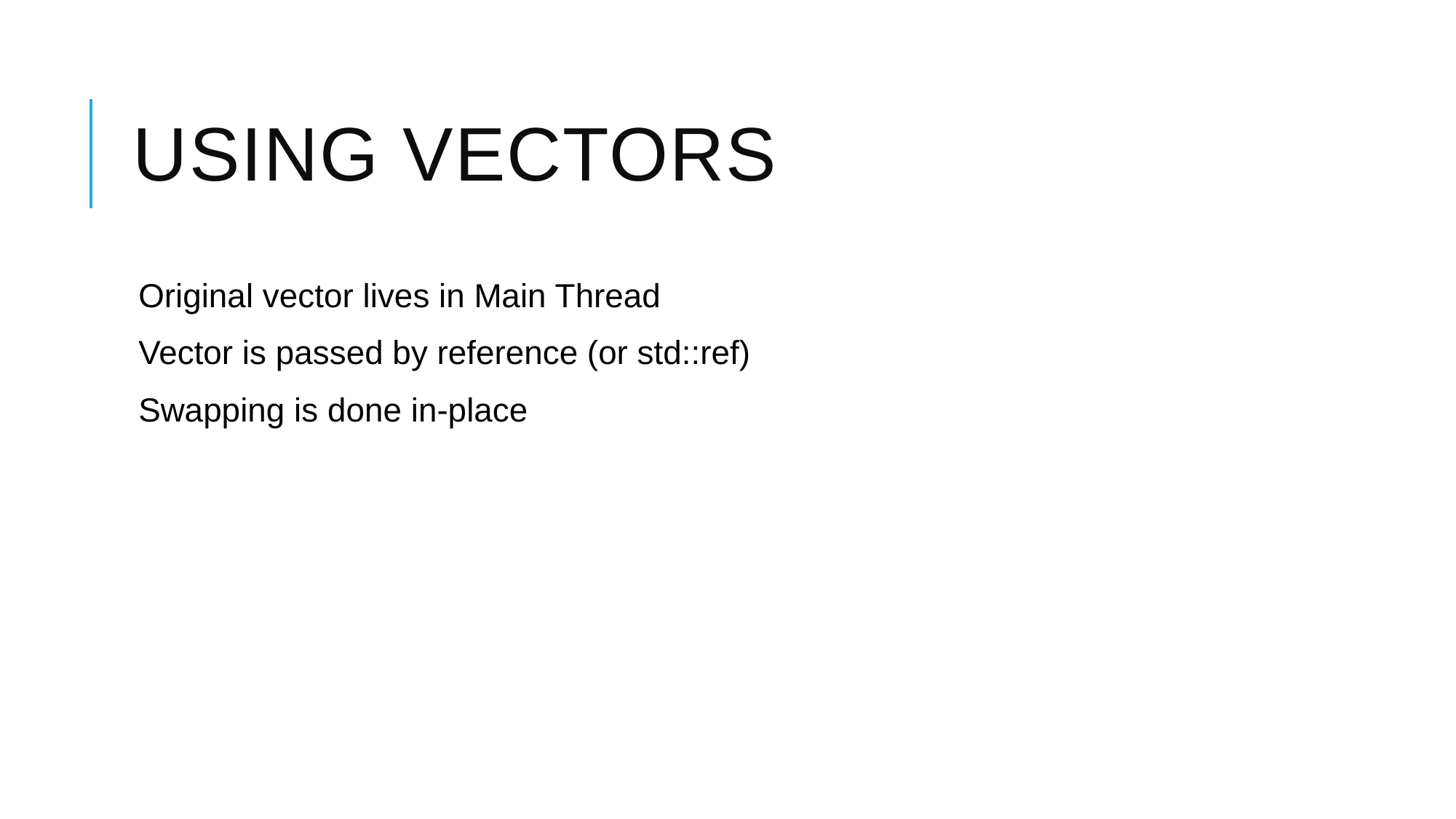

# Using Vectors
Original vector lives in Main Thread
Vector is passed by reference (or std::ref)
Swapping is done in-place